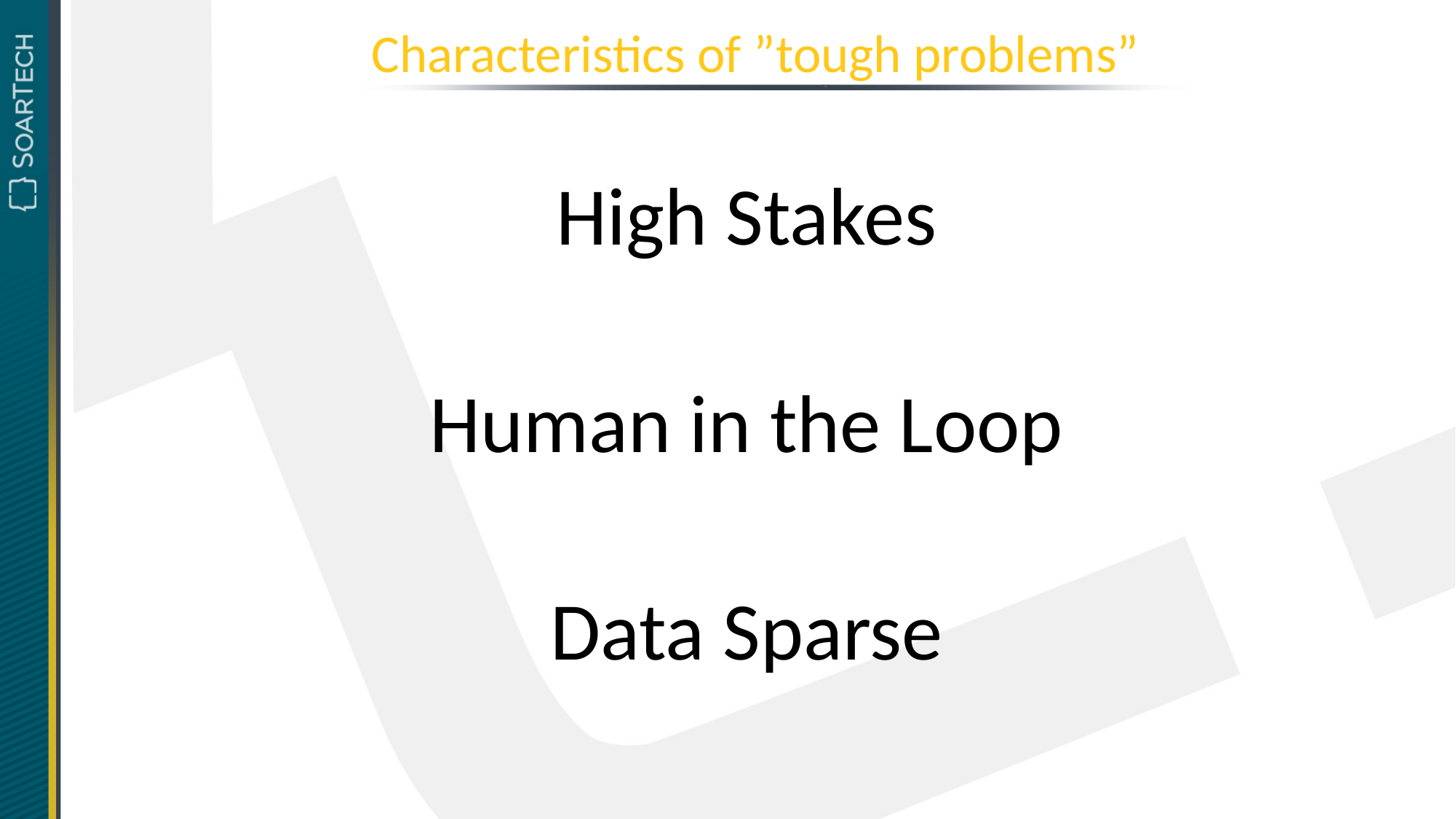

# Characteristics of ”tough problems”
High Stakes

Human in the Loop

Data Sparse